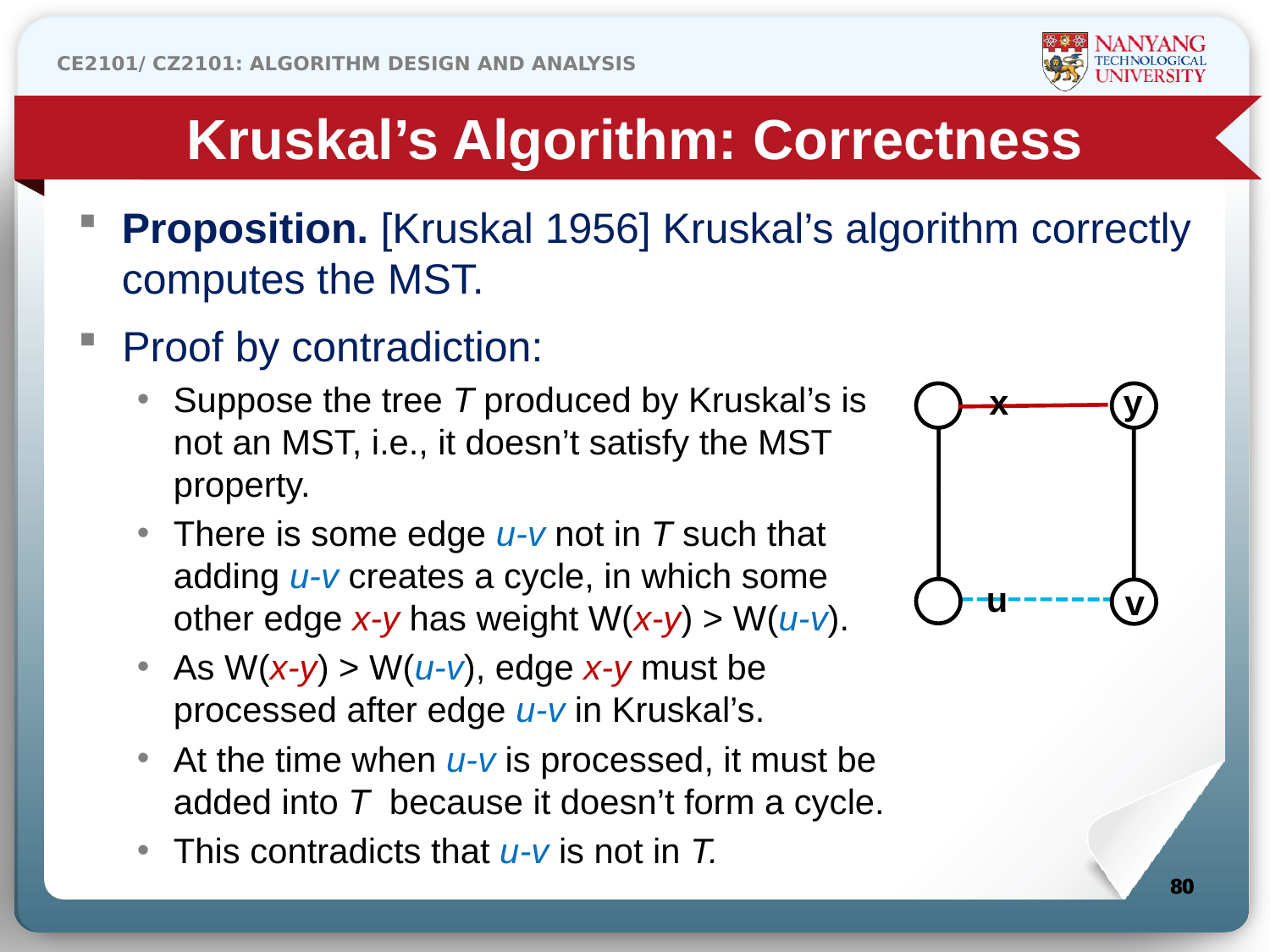

Kruskal’s Algorithm: Correctness
Proposition. [Kruskal 1956] Kruskal’s algorithm correctly computes the MST.

Proof by contradiction:
Suppose the tree T produced by Kruskal’s is not an MST, i.e., it doesn’t satisfy the MST property.
There is some edge u-v not in T such that adding u-v creates a cycle, in which some other edge x-y has weight W(x-y) > W(u-v).
As W(x-y) > W(u-v), edge x-y must be processed after edge u-v in Kruskal’s.
At the time when u-v is processed, it must be added into T  because it doesn’t form a cycle.
This contradicts that u-v is not in T.
	x
y

	u
v

80